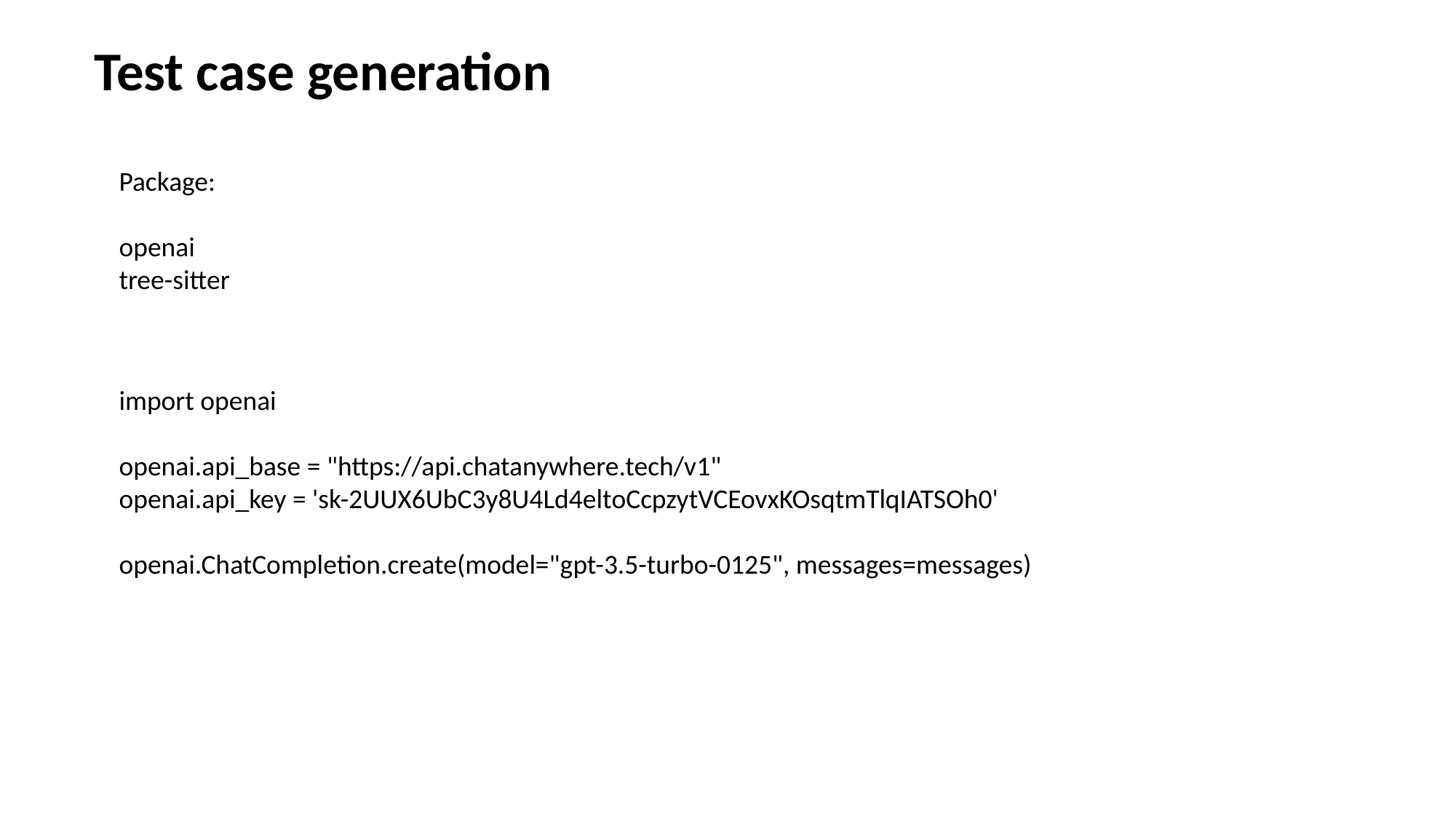

Test case generation
Package:

openai
tree-sitter
import openai

openai.api_base = "https://api.chatanywhere.tech/v1"
openai.api_key = 'sk-2UUX6UbC3y8U4Ld4eltoCcpzytVCEovxKOsqtmTlqIATSOh0'

openai.ChatCompletion.create(model="gpt-3.5-turbo-0125", messages=messages)